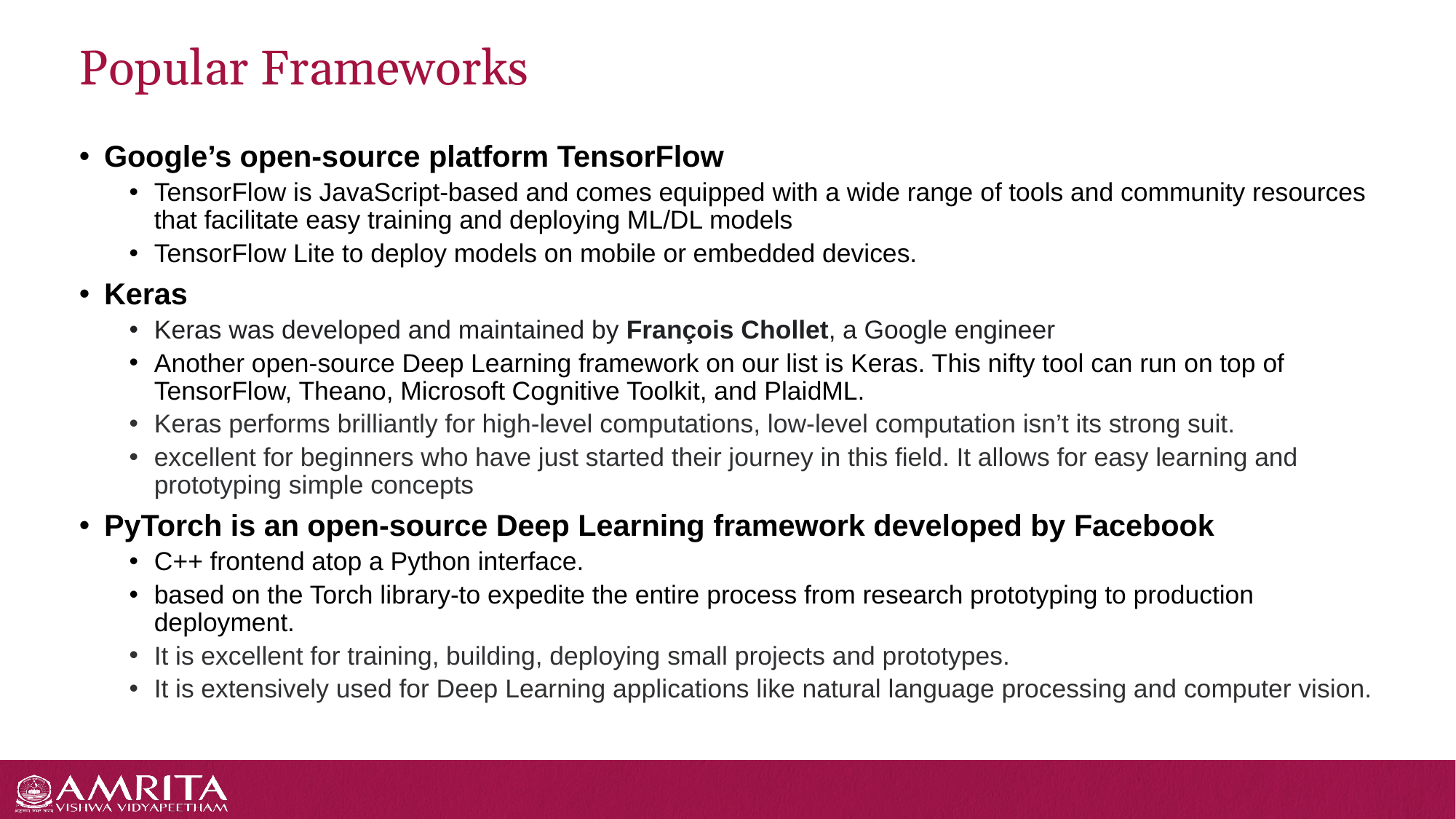

# Popular Frameworks
Google’s open-source platform TensorFlow
TensorFlow is JavaScript-based and comes equipped with a wide range of tools and community resources that facilitate easy training and deploying ML/DL models
TensorFlow Lite to deploy models on mobile or embedded devices.
Keras
Keras was developed and maintained by François Chollet, a Google engineer
Another open-source Deep Learning framework on our list is Keras. This nifty tool can run on top of TensorFlow, Theano, Microsoft Cognitive Toolkit, and PlaidML.
Keras performs brilliantly for high-level computations, low-level computation isn’t its strong suit.
excellent for beginners who have just started their journey in this field. It allows for easy learning and prototyping simple concepts
PyTorch is an open-source Deep Learning framework developed by Facebook
C++ frontend atop a Python interface.
based on the Torch library-to expedite the entire process from research prototyping to production deployment.
It is excellent for training, building, deploying small projects and prototypes.
It is extensively used for Deep Learning applications like natural language processing and computer vision.